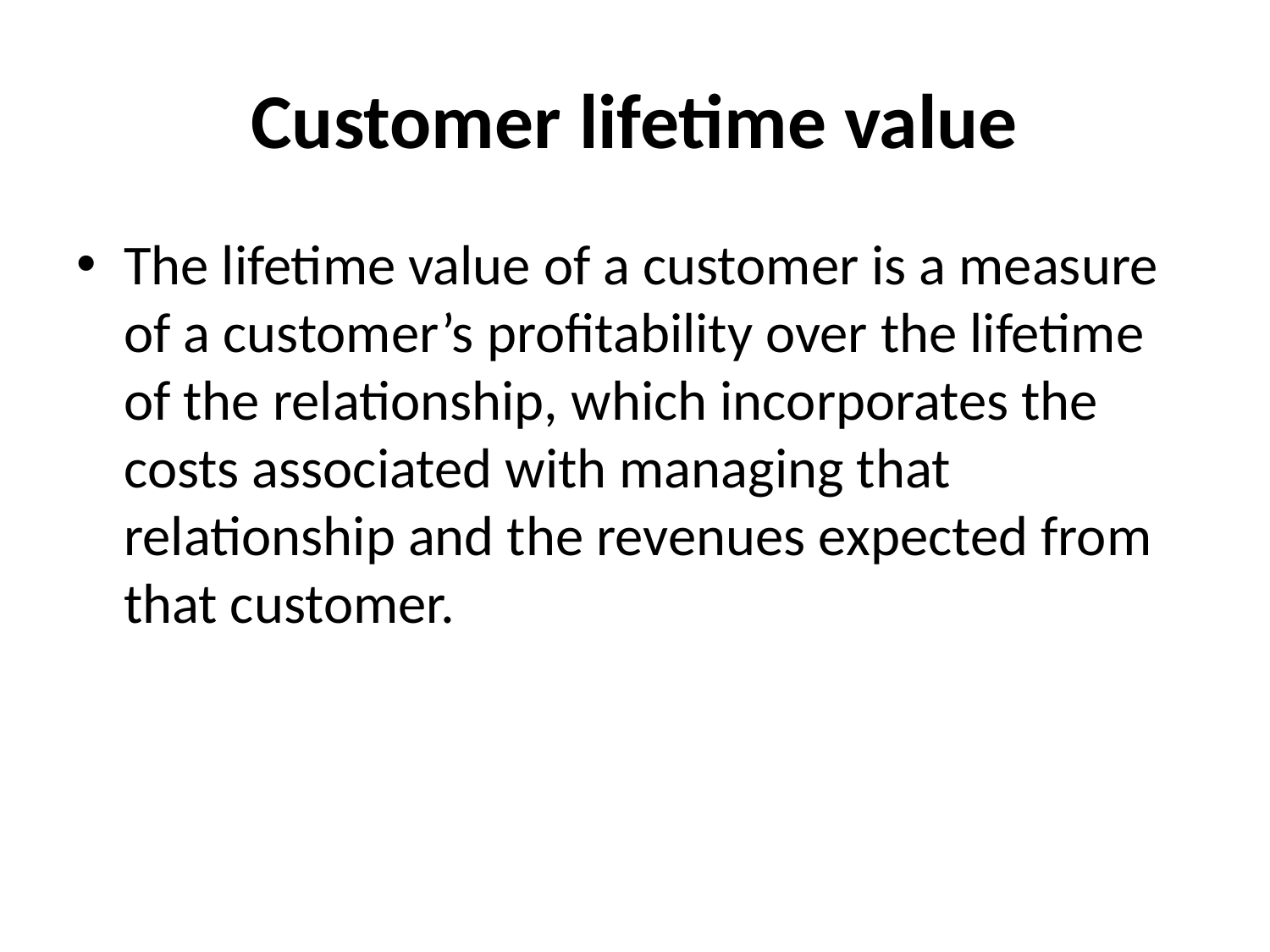

# Customer lifetime value
The lifetime value of a customer is a measure of a customer’s profitability over the lifetime of the relationship, which incorporates the costs associated with managing that relationship and the revenues expected from that customer.